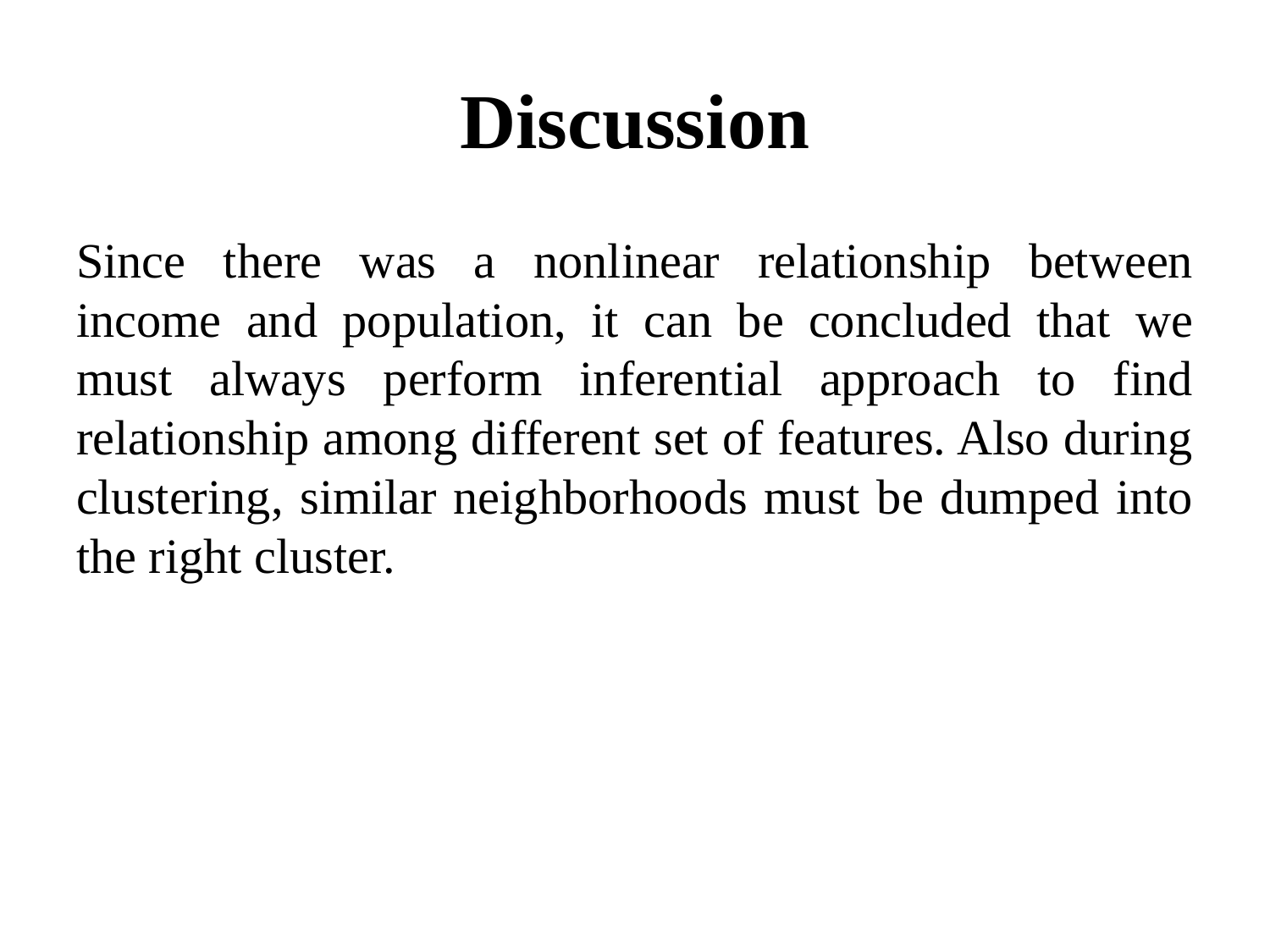

# Discussion
Since there was a nonlinear relationship between income and population, it can be concluded that we must always perform inferential approach to find relationship among different set of features. Also during clustering, similar neighborhoods must be dumped into the right cluster.